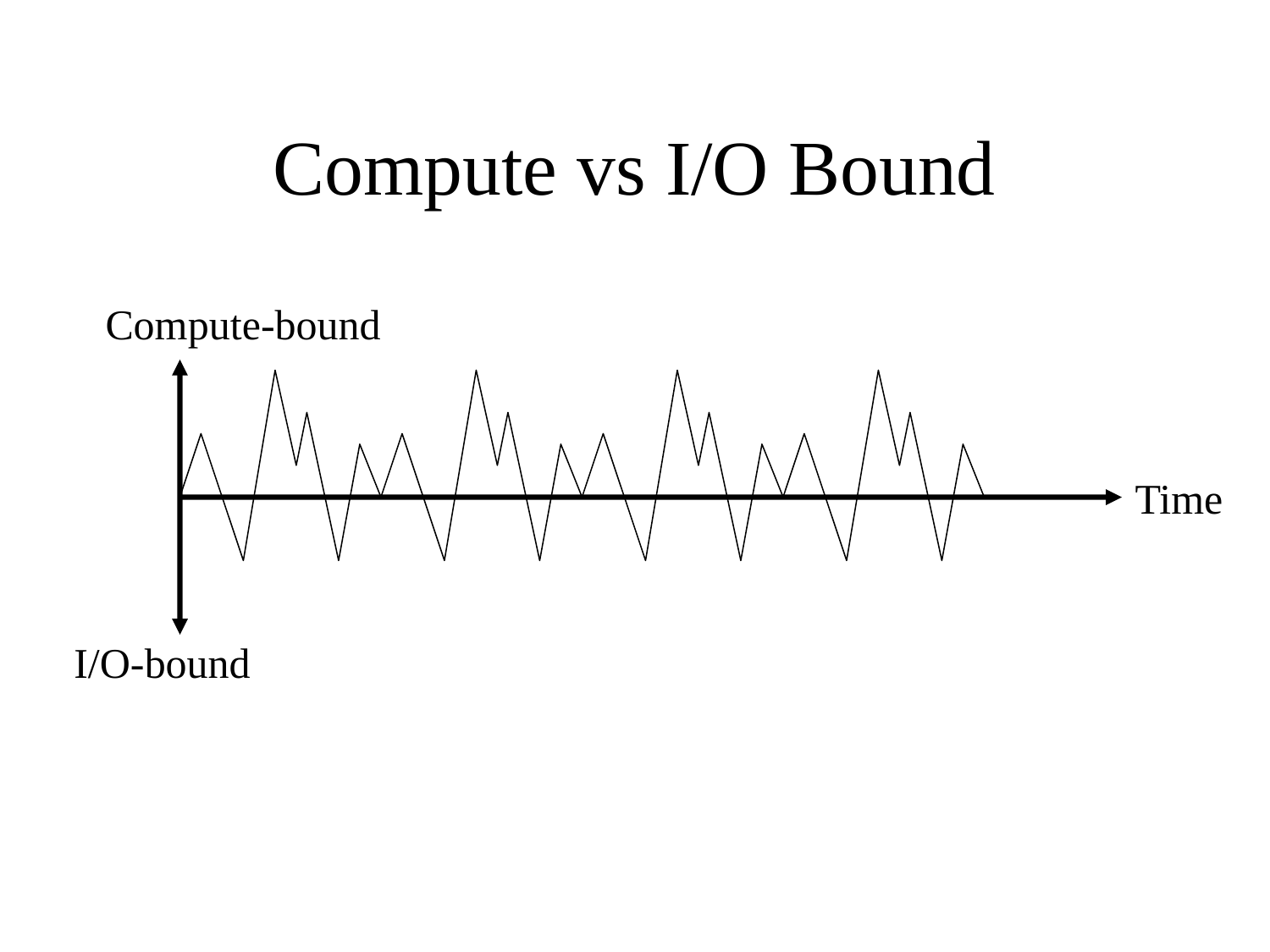

# Compute vs I/O Bound
Compute-bound

Time

I/O-bound